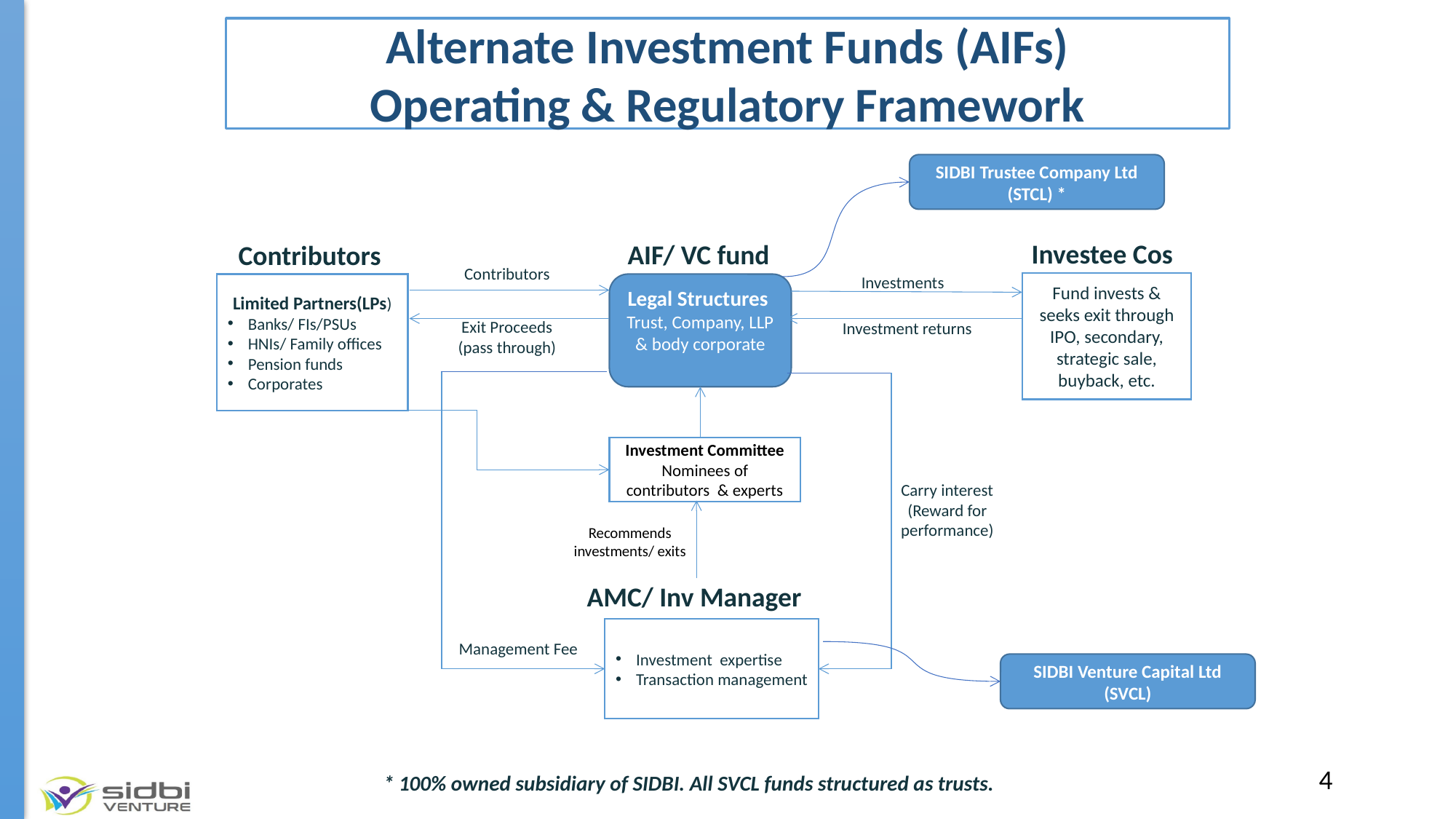

Alternate Investment Funds (AIFs)
Operating & Regulatory Framework
SIDBI Trustee Company Ltd (STCL) *
Investee Cos
AIF/ VC fund
Contributors
Contributors
Investments
Fund invests & seeks exit through IPO, secondary, strategic sale, buyback, etc.
Limited Partners(LPs)
Banks/ FIs/PSUs
HNIs/ Family offices
Pension funds
Corporates
Legal Structures
Trust, Company, LLP & body corporate

Investment returns
Exit Proceeds
(pass through)
Investment Committee
Nominees of contributors  & experts
Carry interest
(Reward for performance)
Recommends investments/ exits
AMC/ Inv Manager
Investment  expertise
Transaction management
Management Fee
SIDBI Venture Capital Ltd (SVCL)
4
* 100% owned subsidiary of SIDBI. All SVCL funds structured as trusts.